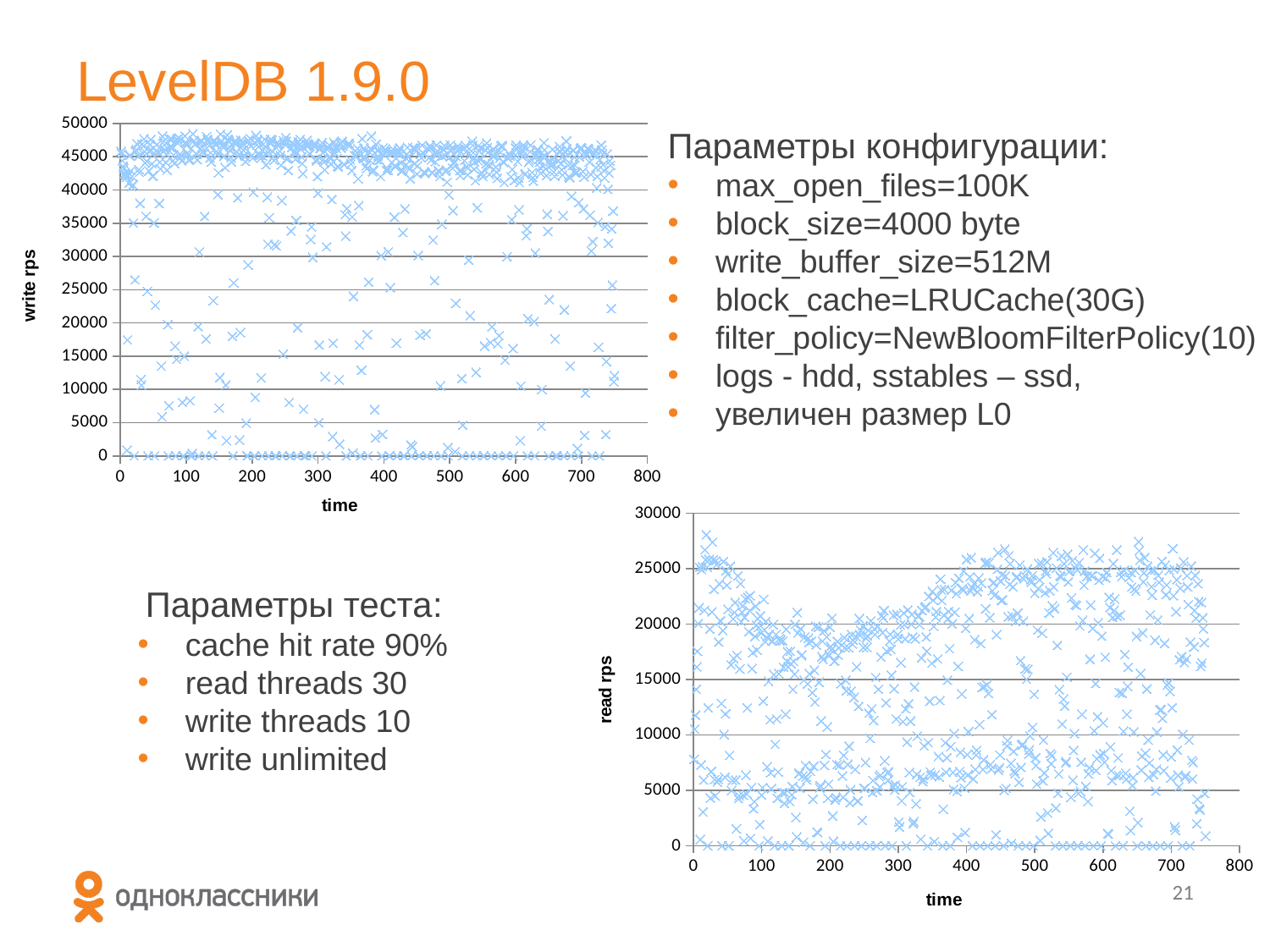

# LevelDB 1.9.0

### Chart

| Category |  |
|---|---|
Параметры конфигурации:
max_open_files=100K
block_size=4000 byte
write_buffer_size=512M
block_cache=LRUCache(30G)
filter_policy=NewBloomFilterPolicy(10)
logs - hdd, sstables – ssd,
увеличен размер L0

### Chart

| Category |  |
|---|---|
Параметры теста:
cache hit rate 90%
read threads 30
write threads 10
write unlimited

21